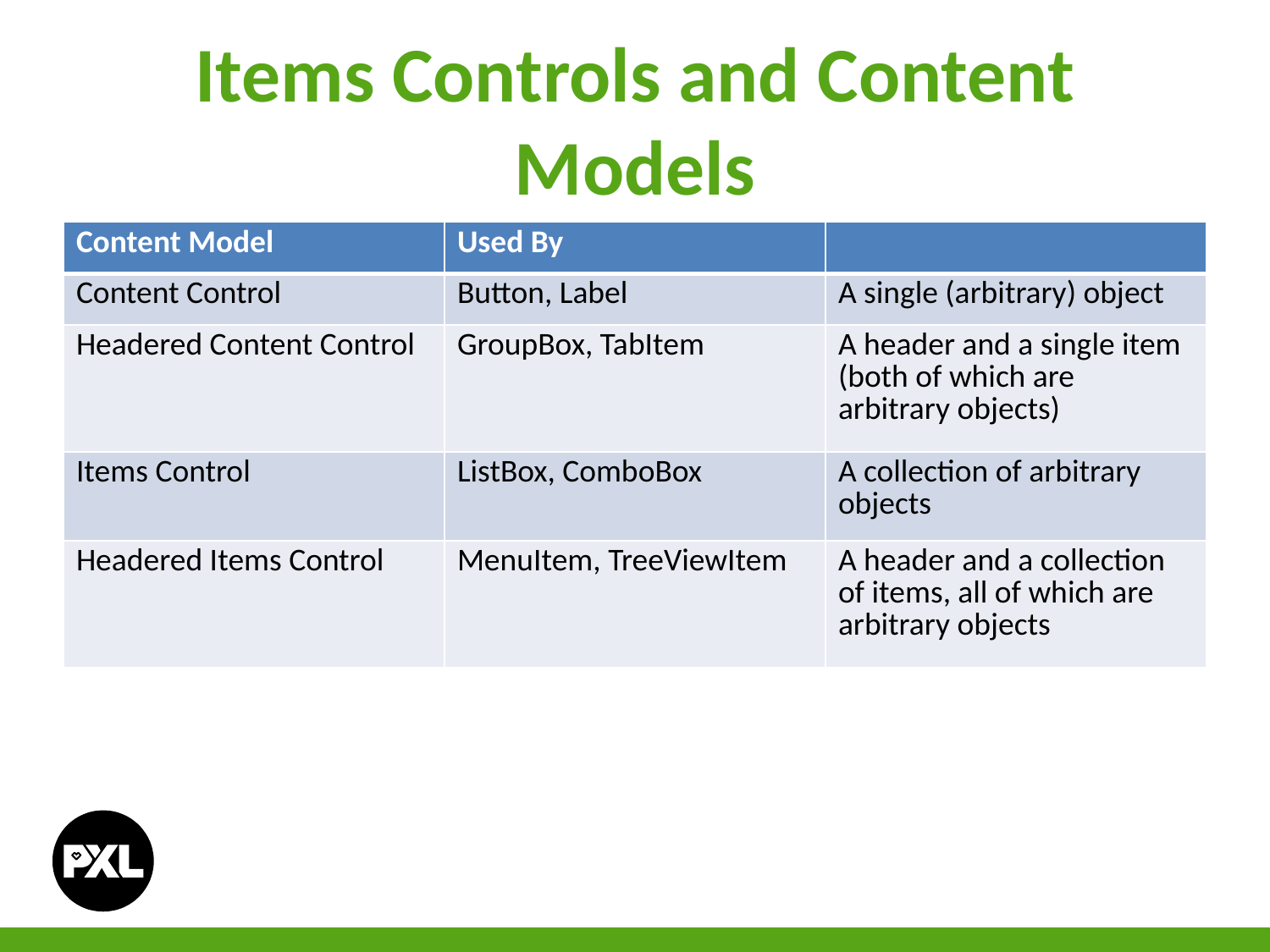

# Items Controls and Content Models
| Content Model | Used By |  |
| --- | --- | --- |
| Content Control | Button, Label | A single (arbitrary) object |
| Headered Content Control | GroupBox, TabItem | A header and a single item (both of which are arbitrary objects) |
| Items Control | ListBox, ComboBox | A collection of arbitrary objects |
| Headered Items Control | MenuItem, TreeViewItem | A header and a collection of items, all of which are arbitrary objects |